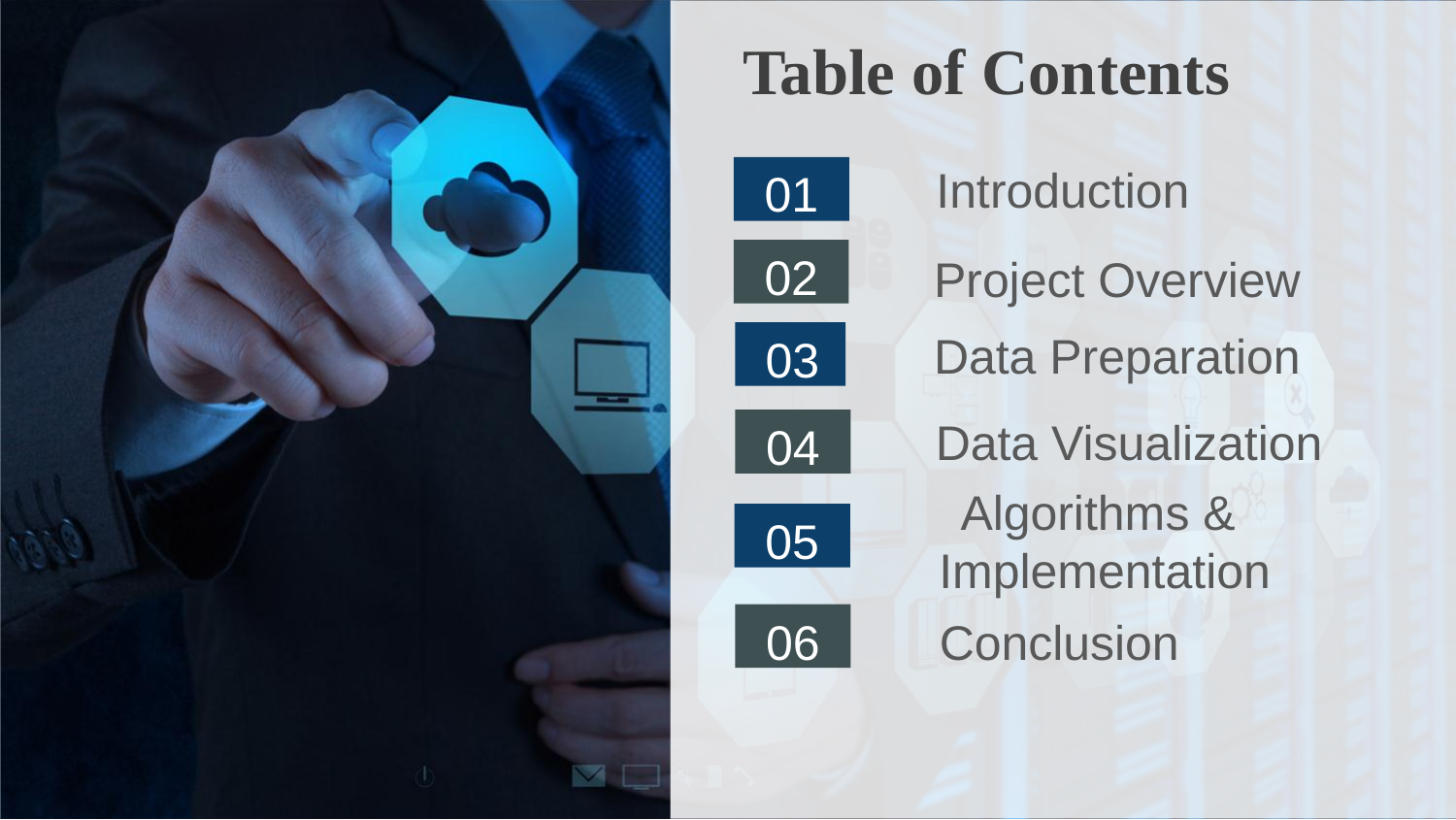

Table of Contents
Introduction
01

02

Project Overview
Data Preparation

03
Data Visualization

04
Algorithms &
Implementation

05

06
Conclusion